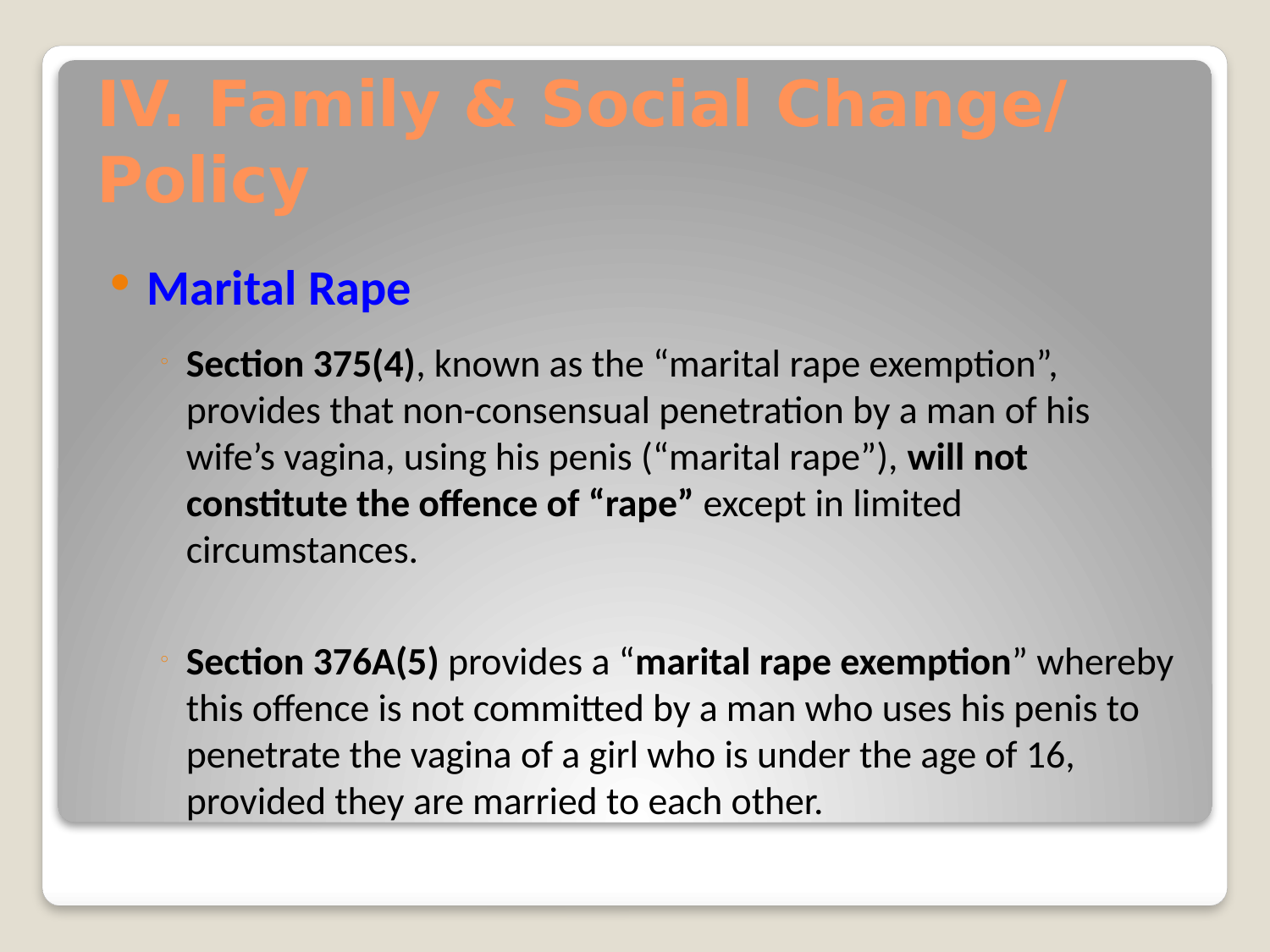

# IV. Family & Social Change/ Policy
Marital Rape
Section 375(4), known as the “marital rape exemption”, provides that non-consensual penetration by a man of his wife’s vagina, using his penis (“marital rape”), will not constitute the offence of “rape” except in limited circumstances.
Section 376A(5) provides a “marital rape exemption” whereby this offence is not committed by a man who uses his penis to penetrate the vagina of a girl who is under the age of 16, provided they are married to each other.